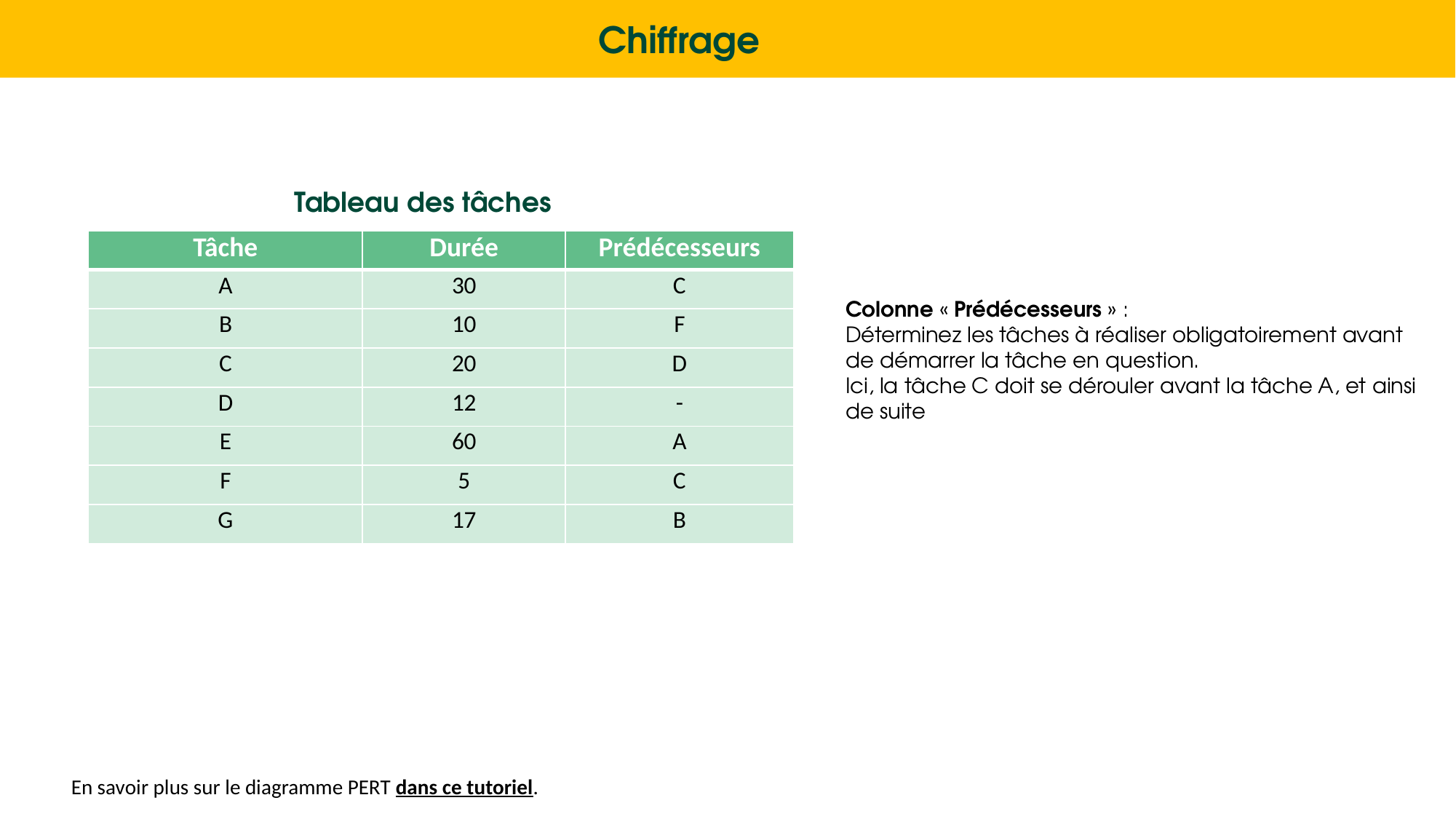

# Chiffrage
Tableau des tâches
| Tâche | Durée | Prédécesseurs |
| --- | --- | --- |
| A | 30 | C |
| B | 10 | F |
| C | 20 | D |
| D | 12 | - |
| E | 60 | A |
| F | 5 | C |
| G | 17 | B |
Colonne « Prédécesseurs » :
Déterminez les tâches à réaliser obligatoirement avant de démarrer la tâche en question.
Ici, la tâche C doit se dérouler avant la tâche A, et ainsi de suite
En savoir plus sur le diagramme PERT dans ce tutoriel.